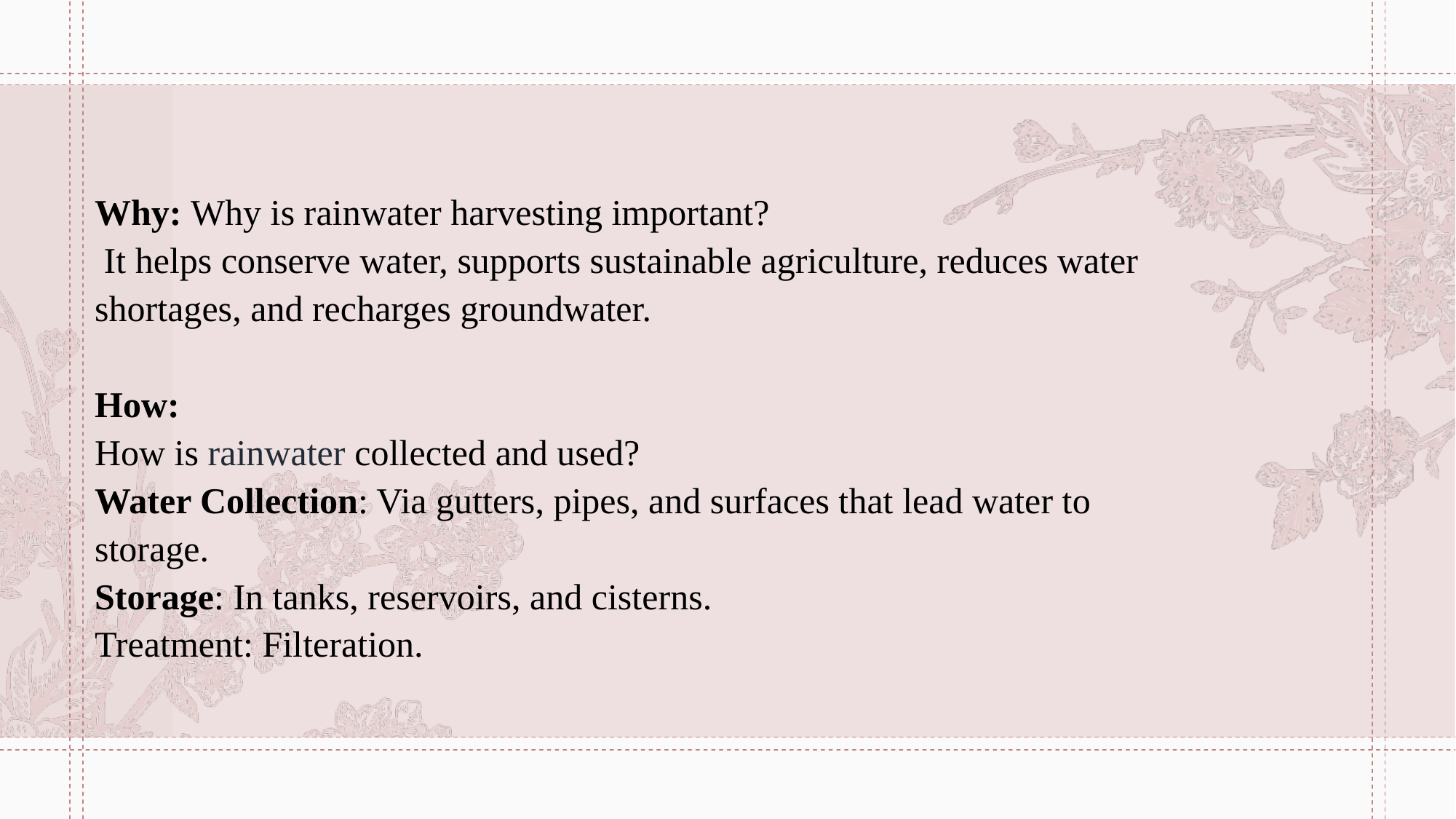

# Why: Why is rainwater harvesting important? It helps conserve water, supports sustainable agriculture, reduces water shortages, and recharges groundwater. How: How is rainwater collected and used? Water Collection: Via gutters, pipes, and surfaces that lead water to storage. Storage: In tanks, reservoirs, and cisterns. Treatment: Filteration.